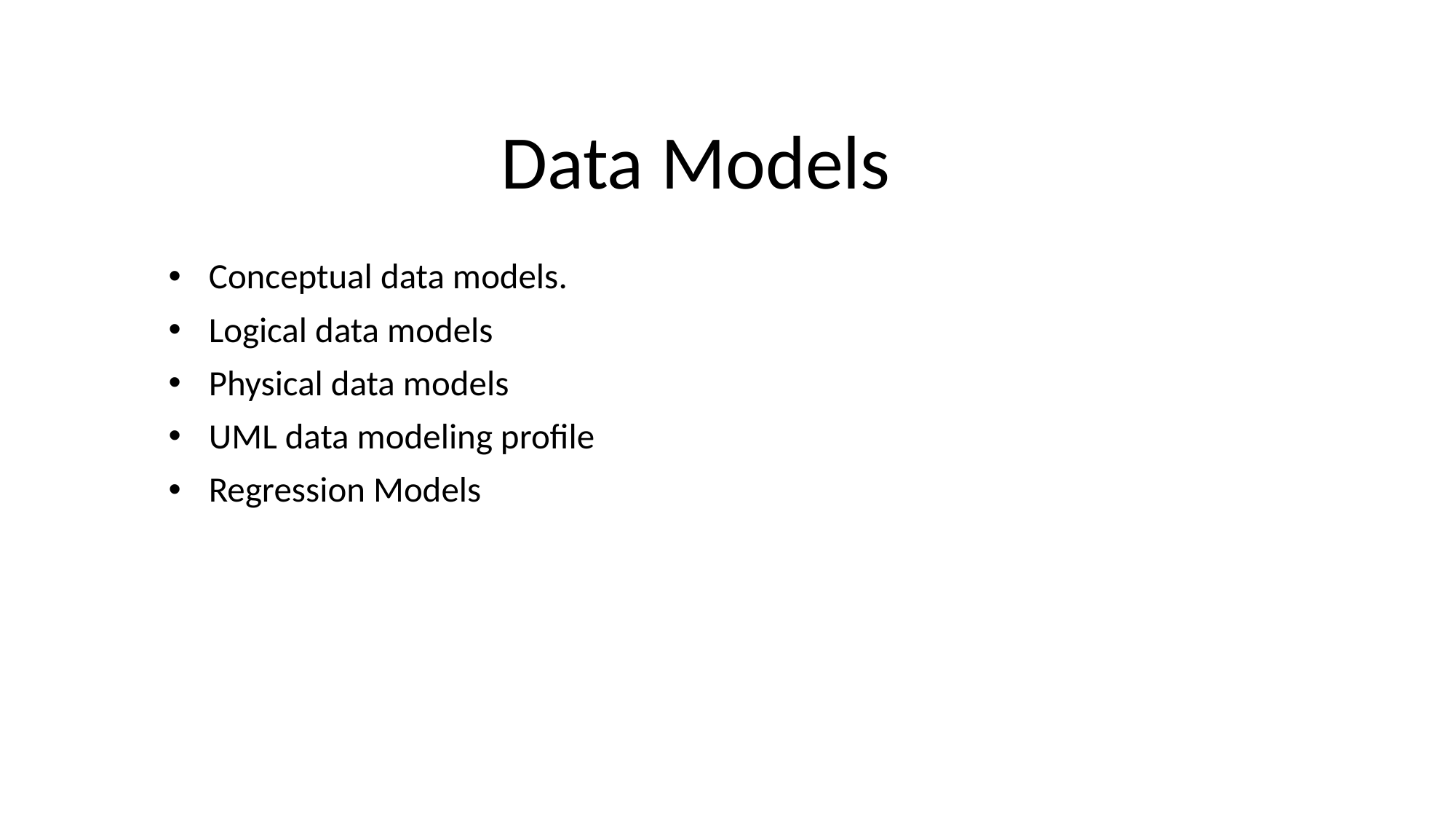

# Data Models
Conceptual data models.
Logical data models
Physical data models
UML data modeling profile
Regression Models